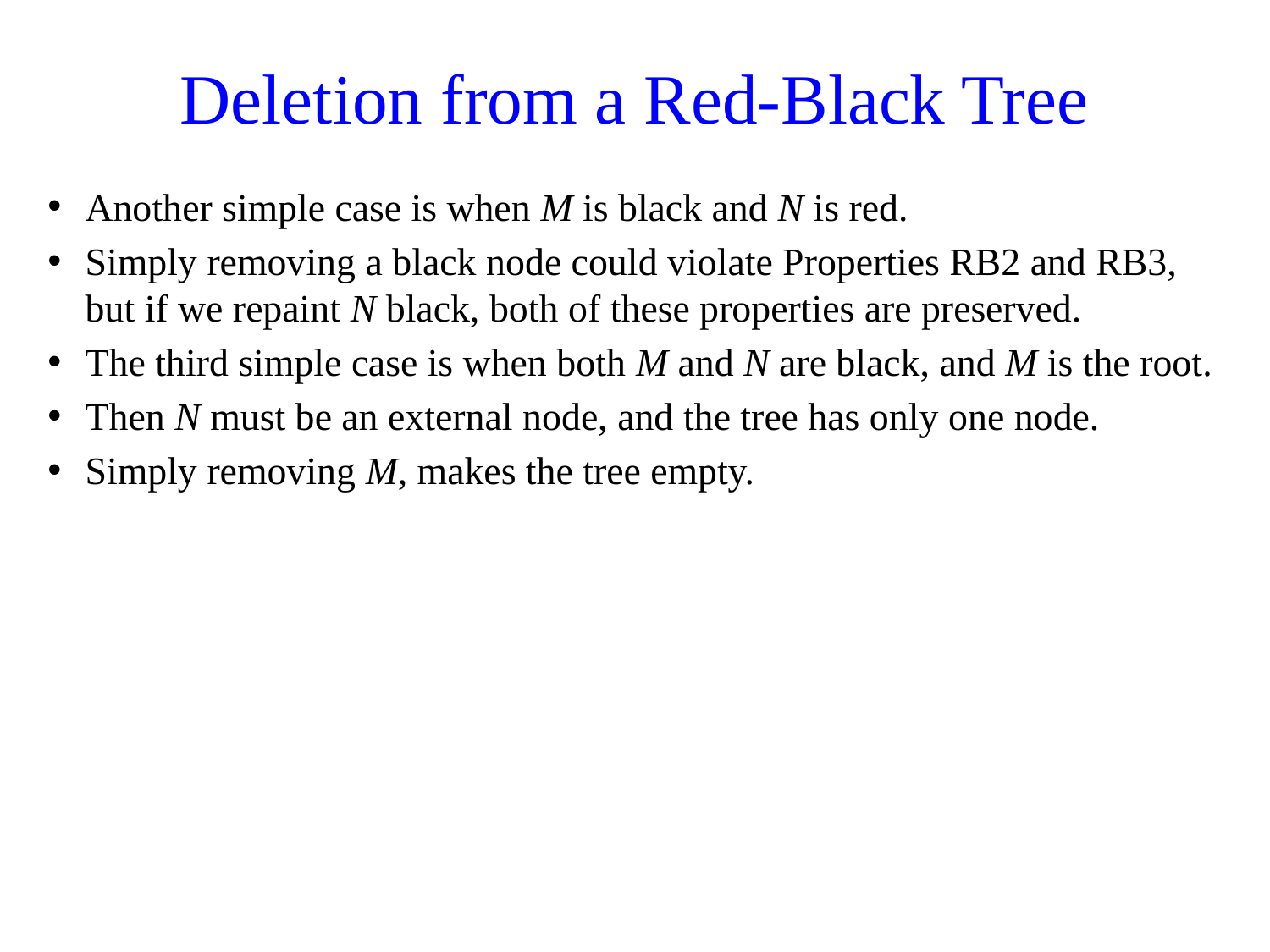

# Deletion from a Red-Black Tree
Another simple case is when M is black and N is red.
Simply removing a black node could violate Properties RB2 and RB3, but if we repaint N black, both of these properties are preserved.
The third simple case is when both M and N are black, and M is the root.
Then N must be an external node, and the tree has only one node.
Simply removing M, makes the tree empty.